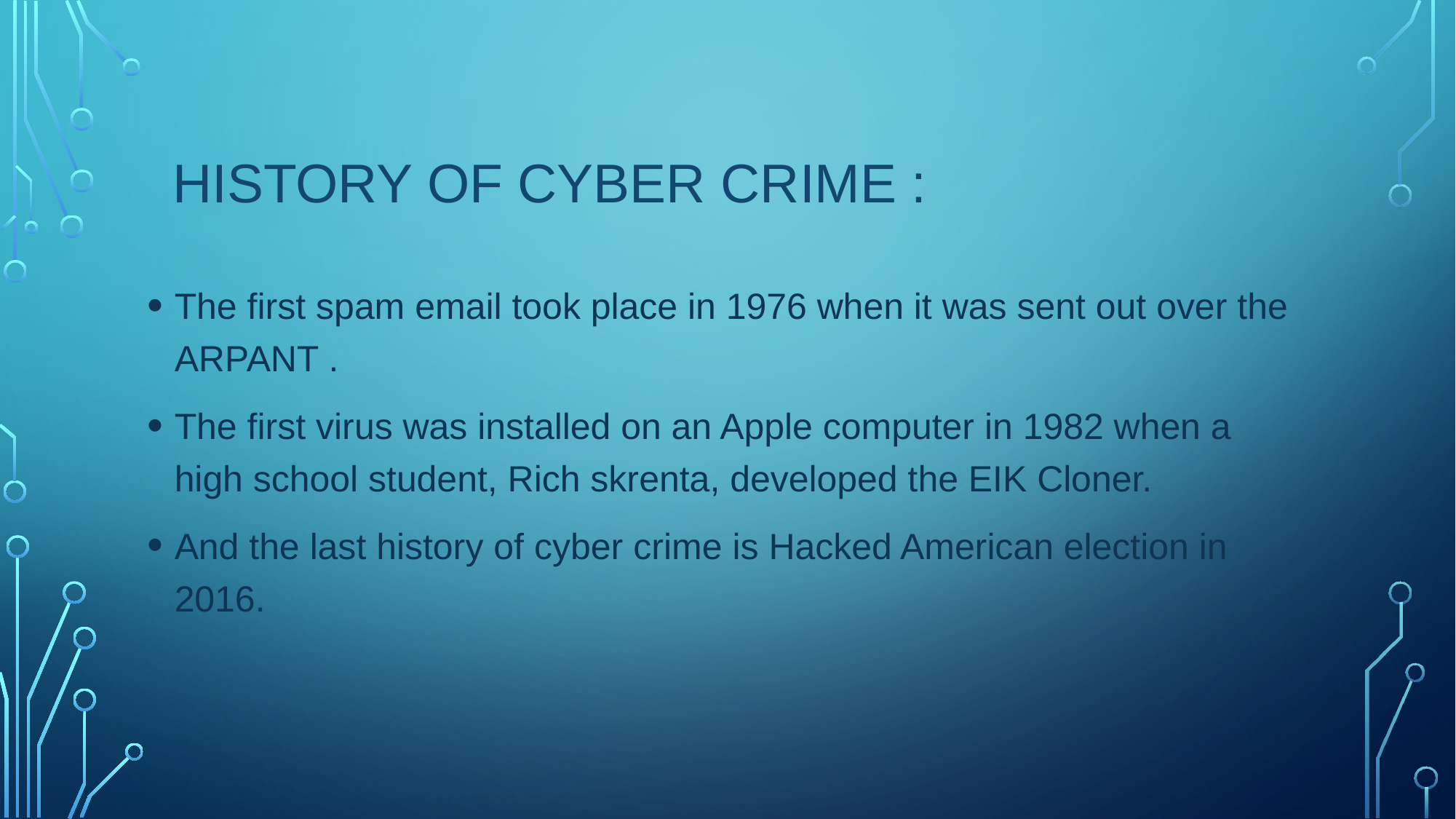

# HISTORY OF CYBER CRIME :
The first spam email took place in 1976 when it was sent out over the ARPANT .
The first virus was installed on an Apple computer in 1982 when a high school student, Rich skrenta, developed the EIK Cloner.
And the last history of cyber crime is Hacked American election in 2016.